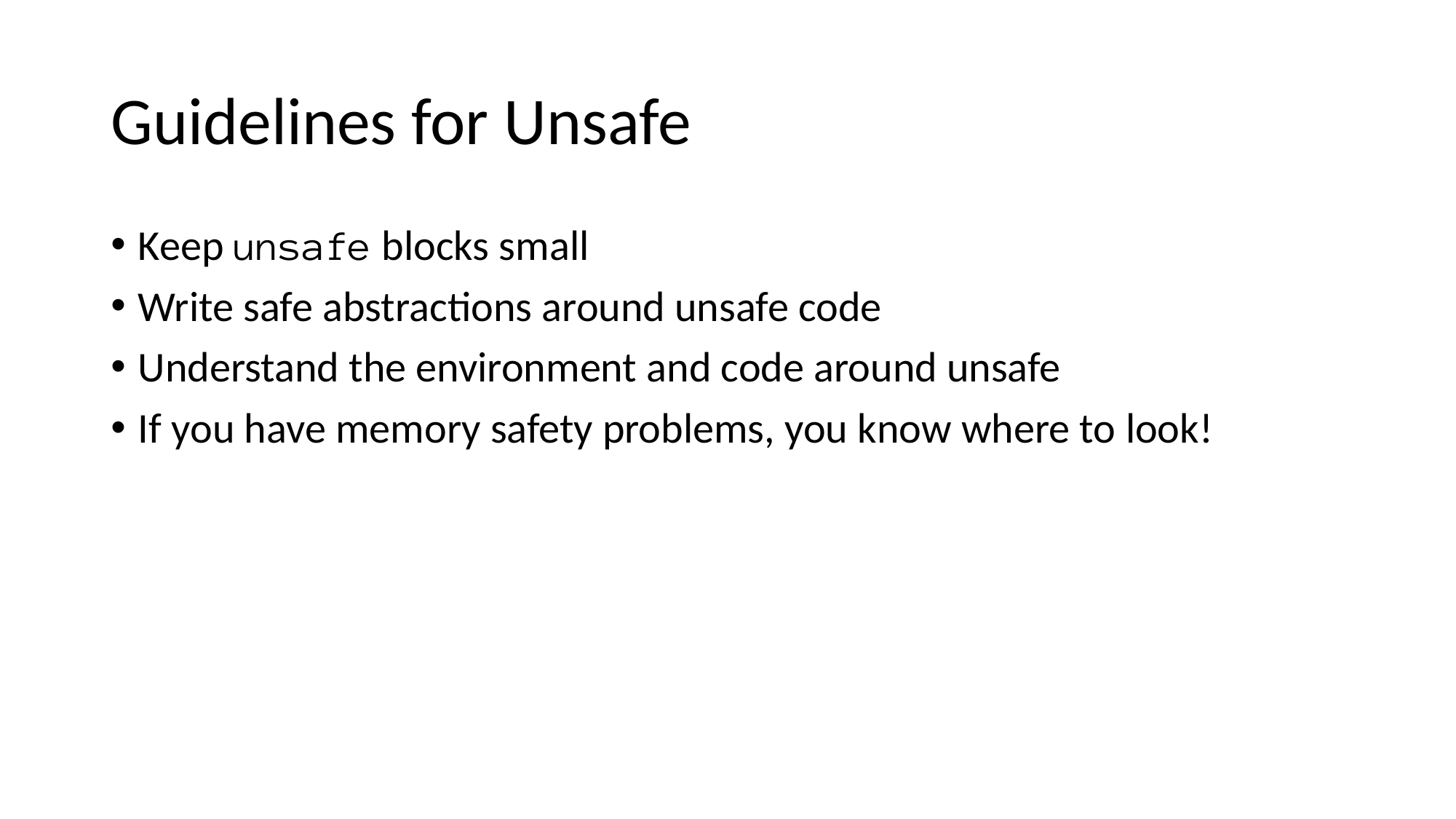

# Guidelines for Unsafe
Keep unsafe blocks small
Write safe abstractions around unsafe code
Understand the environment and code around unsafe
If you have memory safety problems, you know where to look!